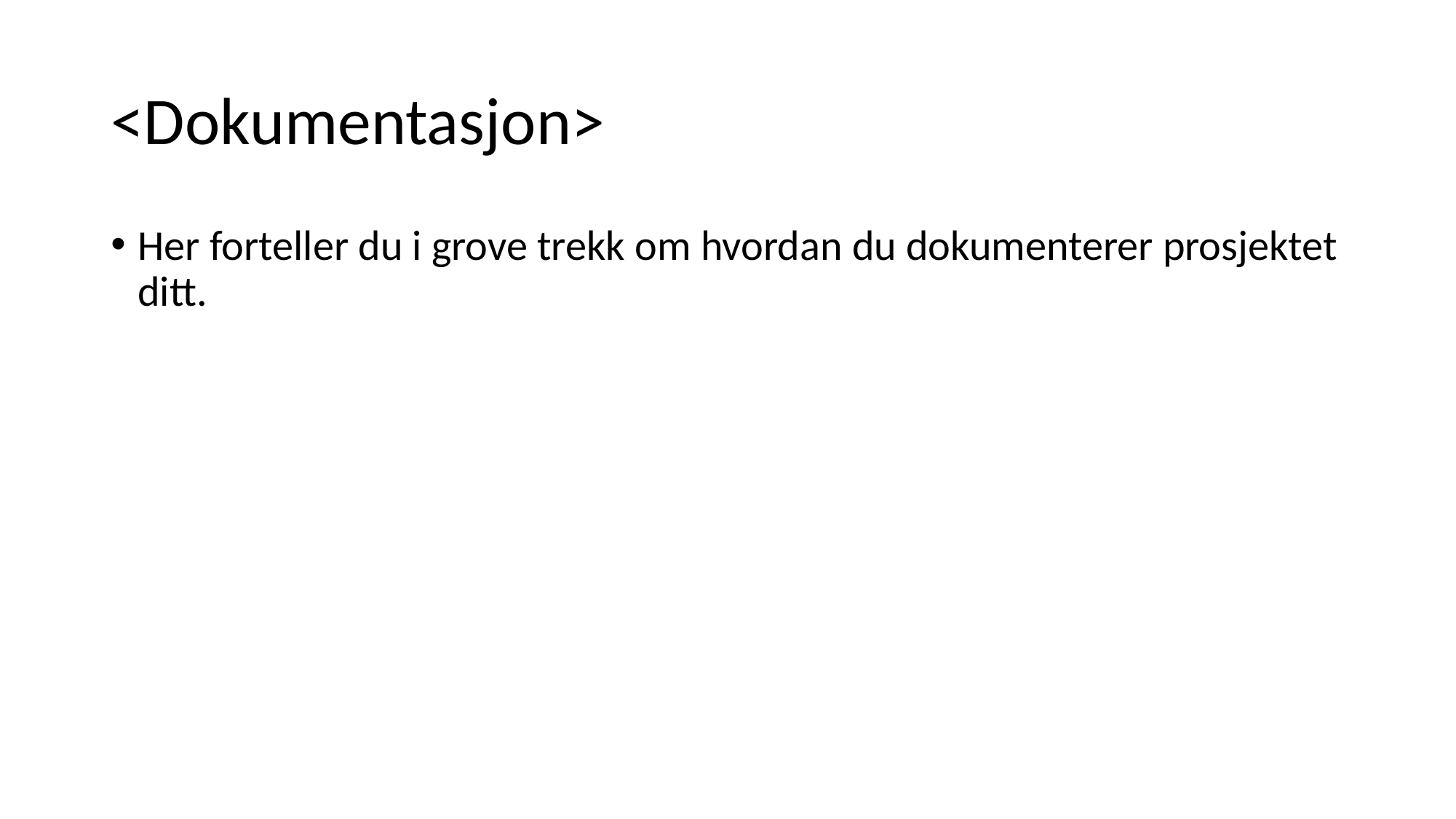

<Dokumentasjon>
Her forteller du i grove trekk om hvordan du dokumenterer prosjektet ditt.